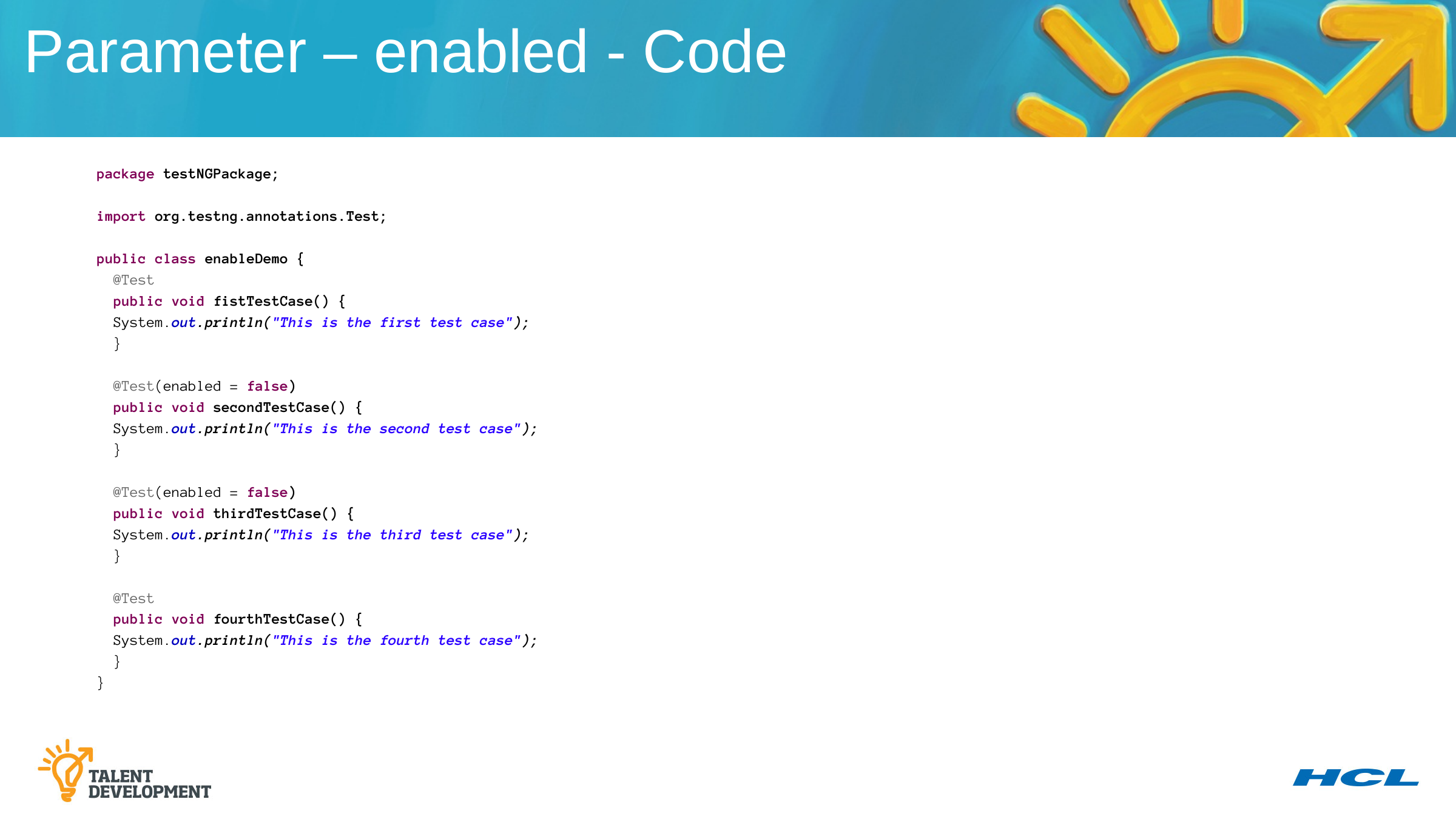

Parameter – enabled - Code
package testNGPackage;

import org.testng.annotations.Test;

public class enableDemo {
  @Test
  public void fistTestCase() {
  System.out.println("This is the first test case");
  }

  @Test(enabled = false)
  public void secondTestCase() {
  System.out.println("This is the second test case");
  }

  @Test(enabled = false)
  public void thirdTestCase() {
  System.out.println("This is the third test case");
  }

  @Test
  public void fourthTestCase() {
  System.out.println("This is the fourth test case");
  }
}